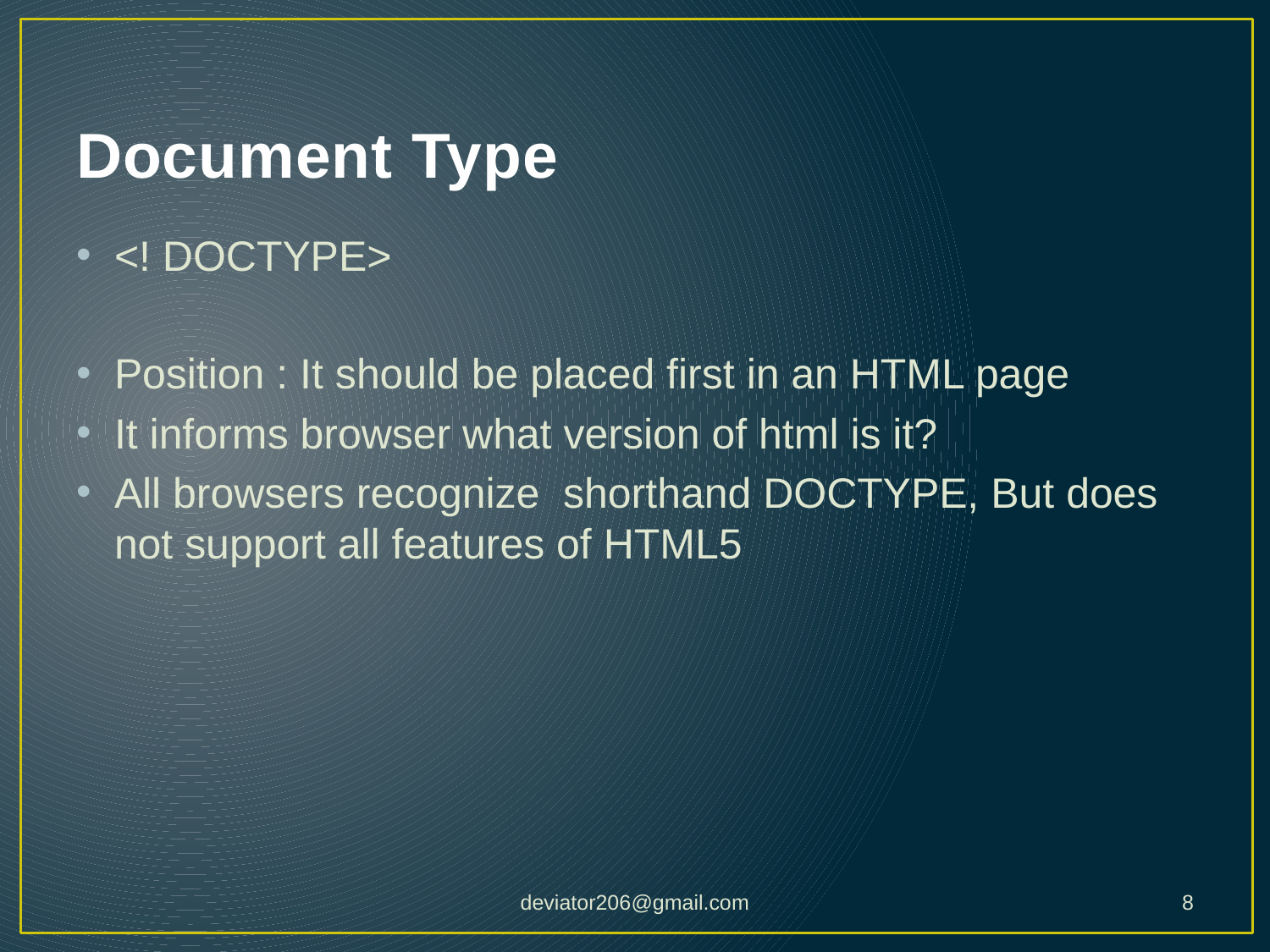

# Document Type
<! DOCTYPE>

Position : It should be placed first in an HTML page
It informs browser what version of html is it?
All browsers recognize  shorthand DOCTYPE, But does not support all features of HTML5

deviator206@gmail.com
8